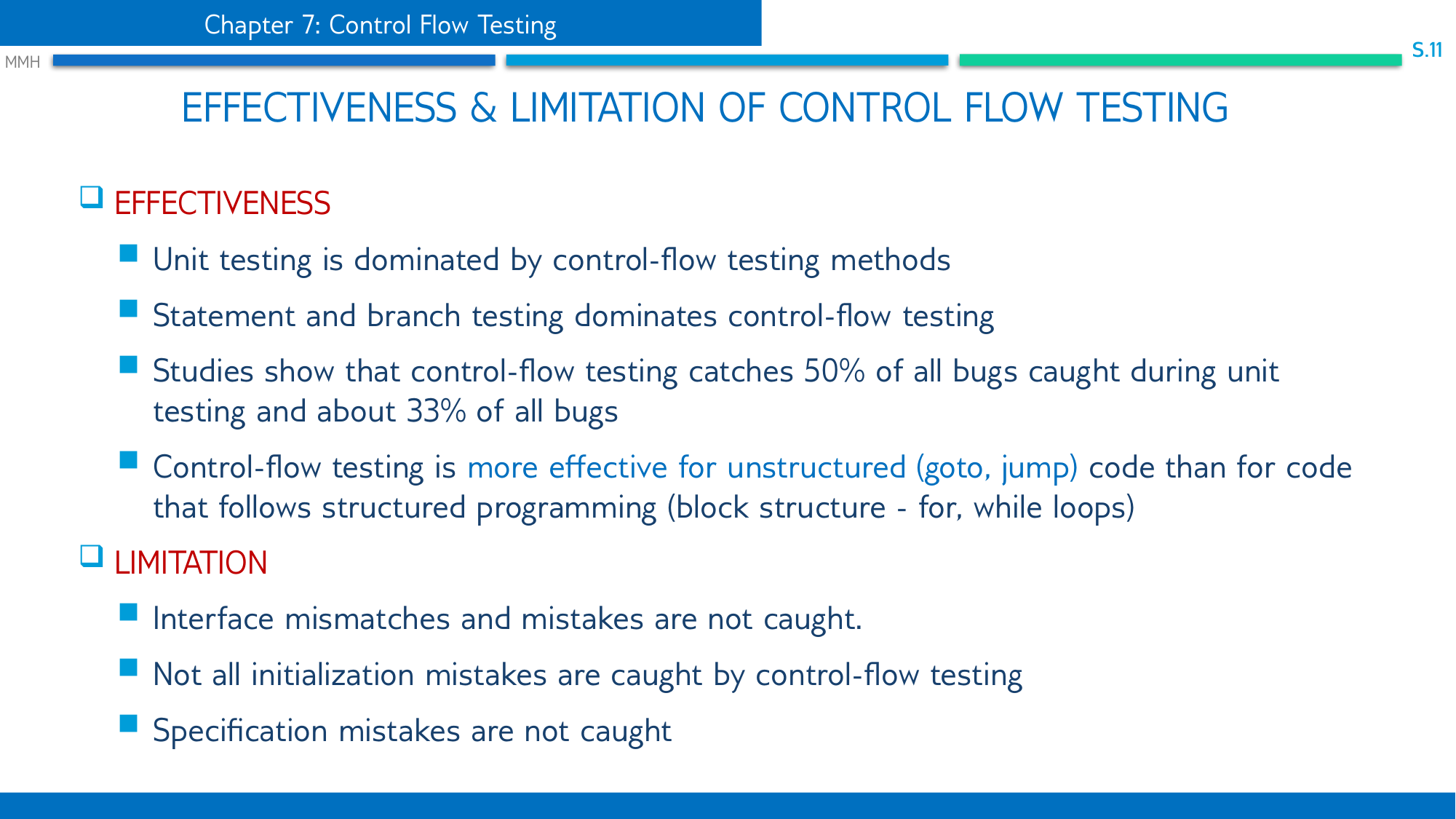

Chapter 7: Control Flow Testing
 S.11
  MMH
Effectiveness & limitation of control flow testing
EFFECTIVENESS
Unit testing is dominated by control-flow testing methods
Statement and branch testing dominates control-flow testing
Studies show that control-flow testing catches 50% of all bugs caught during unit testing and about 33% of all bugs
Control-flow testing is more effective for unstructured (goto, jump) code than for code that follows structured programming (block structure - for, while loops)
LIMITATION
Interface mismatches and mistakes are not caught.
Not all initialization mistakes are caught by control-flow testing
Specification mistakes are not caught